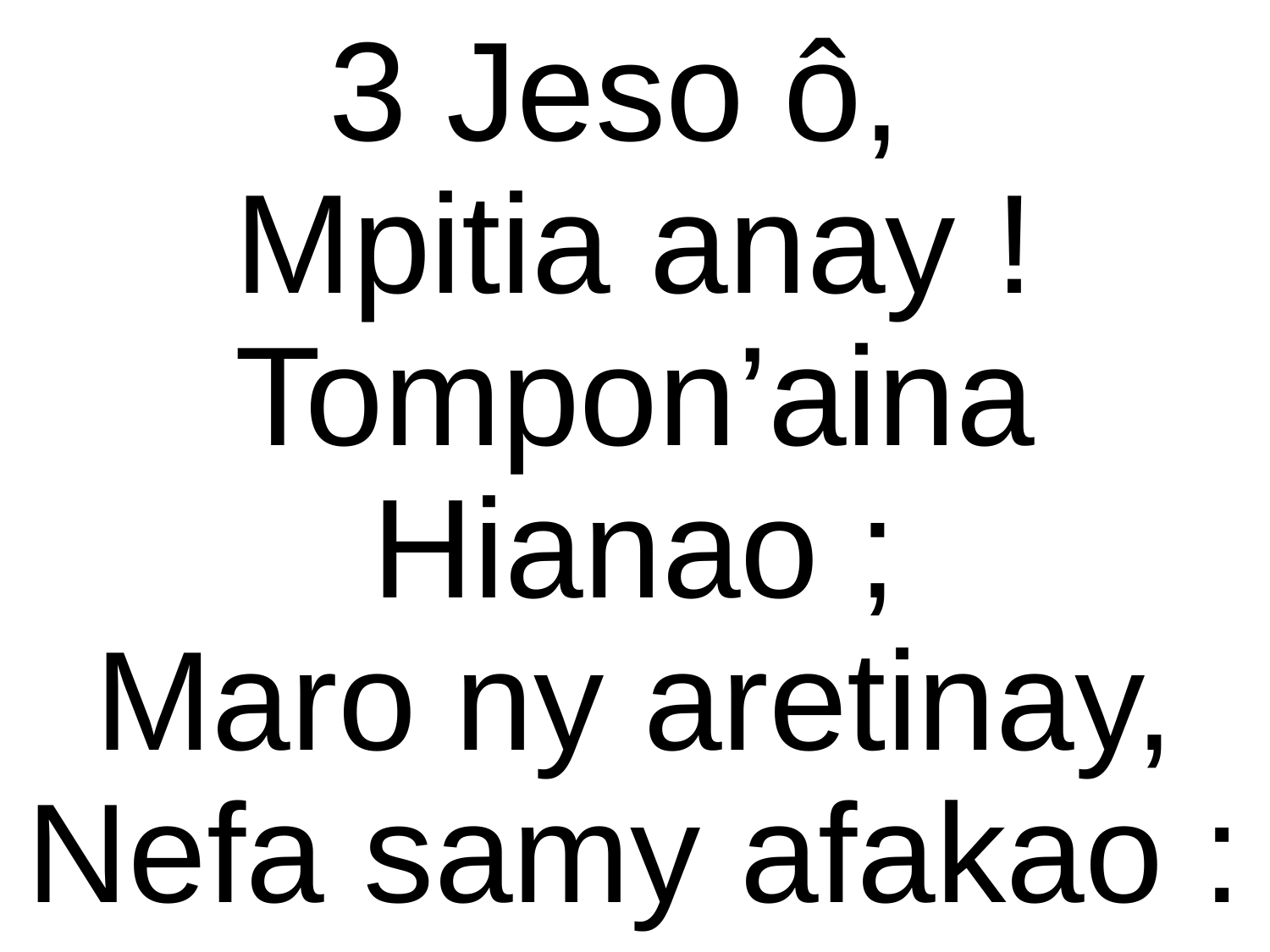

3 Jeso ô,
Mpitia anay !
Tompon’aina Hianao ;
Maro ny aretinay,
Nefa samy afakao :